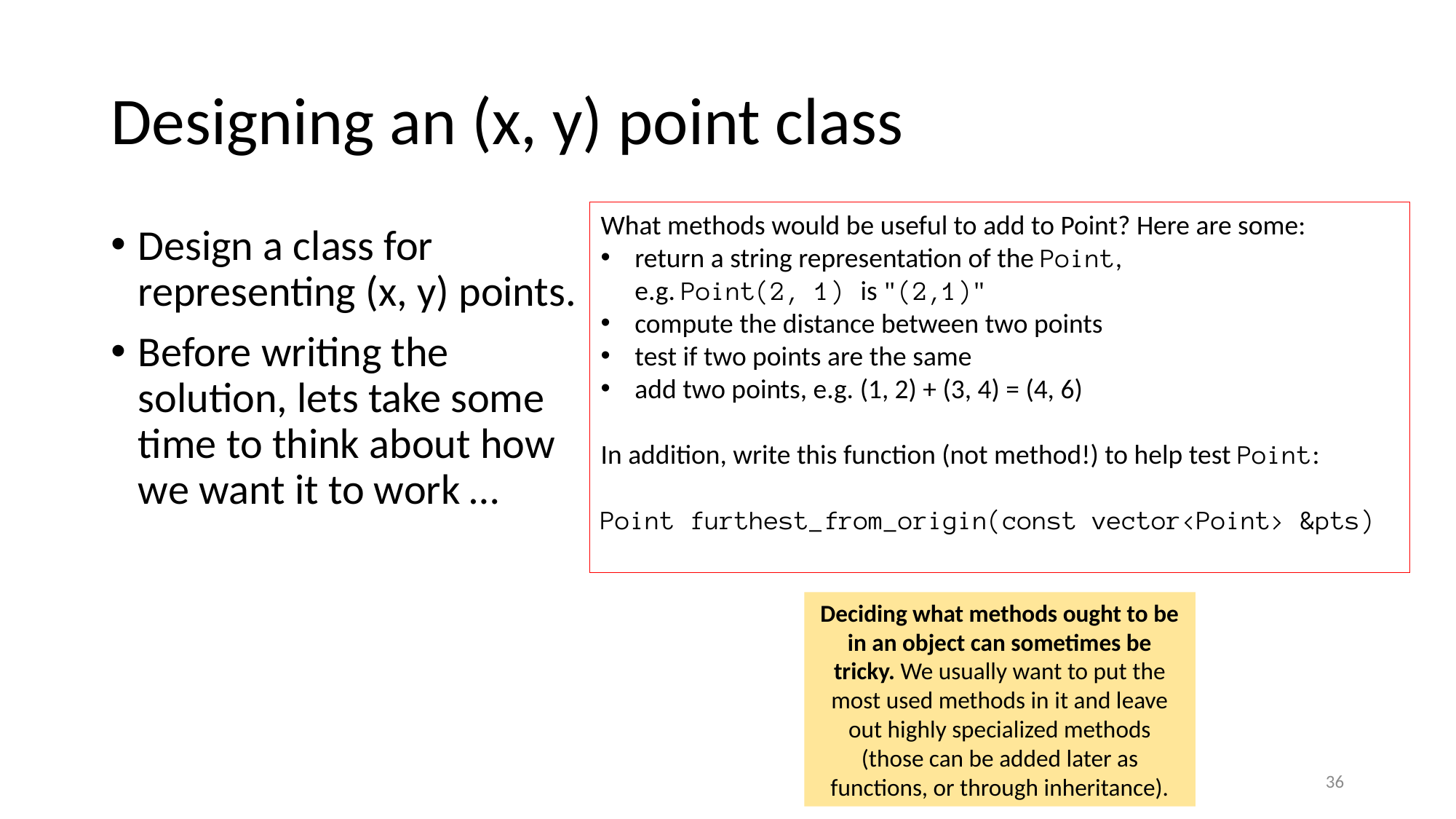

# Designing an (x, y) point class
What methods would be useful to add to Point? Here are some:
return a string representation of the Point,
e.g. Point(2, 1) is "(2,1)"
compute the distance between two points
test if two points are the same
add two points, e.g. (1, 2) + (3, 4) = (4, 6)

In addition, write this function (not method!) to help test Point:

Point furthest_from_origin(const vector<Point> &pts)

Design a class for representing (x, y) points.
Before writing the solution, lets take some time to think about how we want it to work …
Deciding what methods ought to be in an object can sometimes be tricky. We usually want to put the most used methods in it and leave out highly specialized methods (those can be added later as functions, or through inheritance).
36